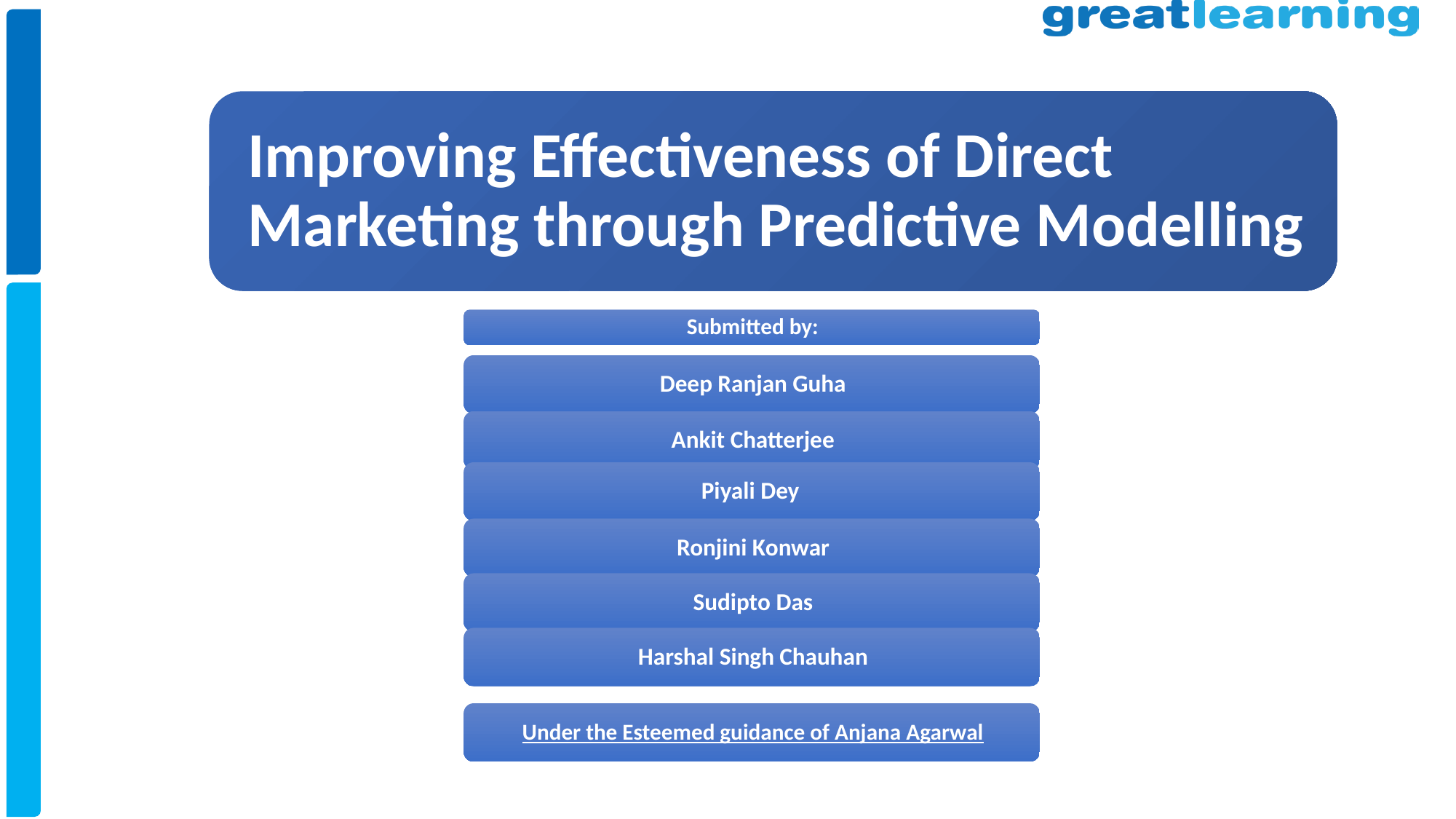

Improving Effectiveness of Direct Marketing through Predictive Modelling
Under the Esteemed guidance of Anjana Agarwal
Submitted by:
Deep Ranjan Guha
Ankit Chatterjee
Piyali Dey
Ronjini Konwar
Sudipto Das
Harshal Singh Chauhan